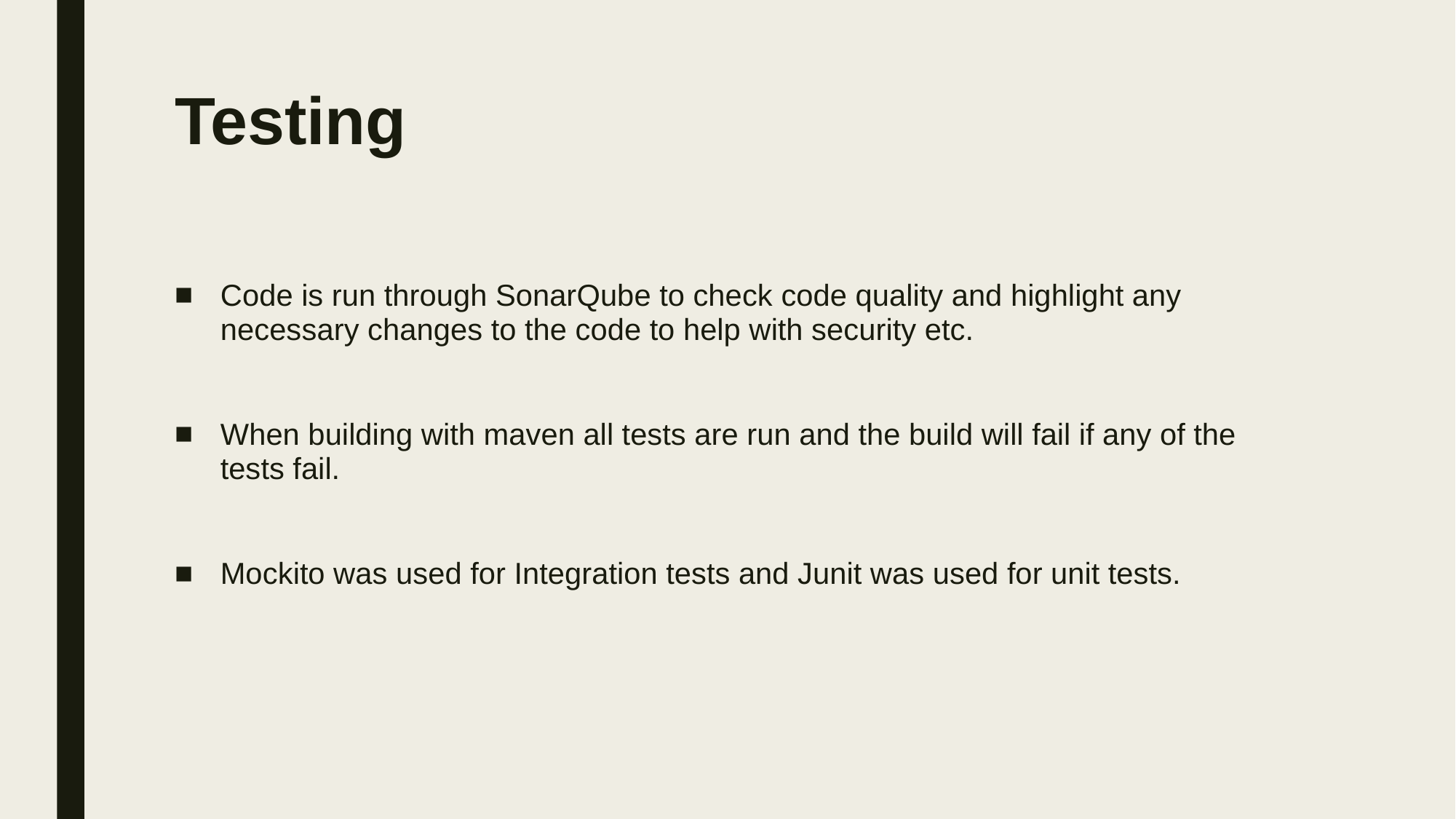

# Testing
Code is run through SonarQube to check code quality and highlight any necessary changes to the code to help with security etc.

When building with maven all tests are run and the build will fail if any of the tests fail.

Mockito was used for Integration tests and Junit was used for unit tests.